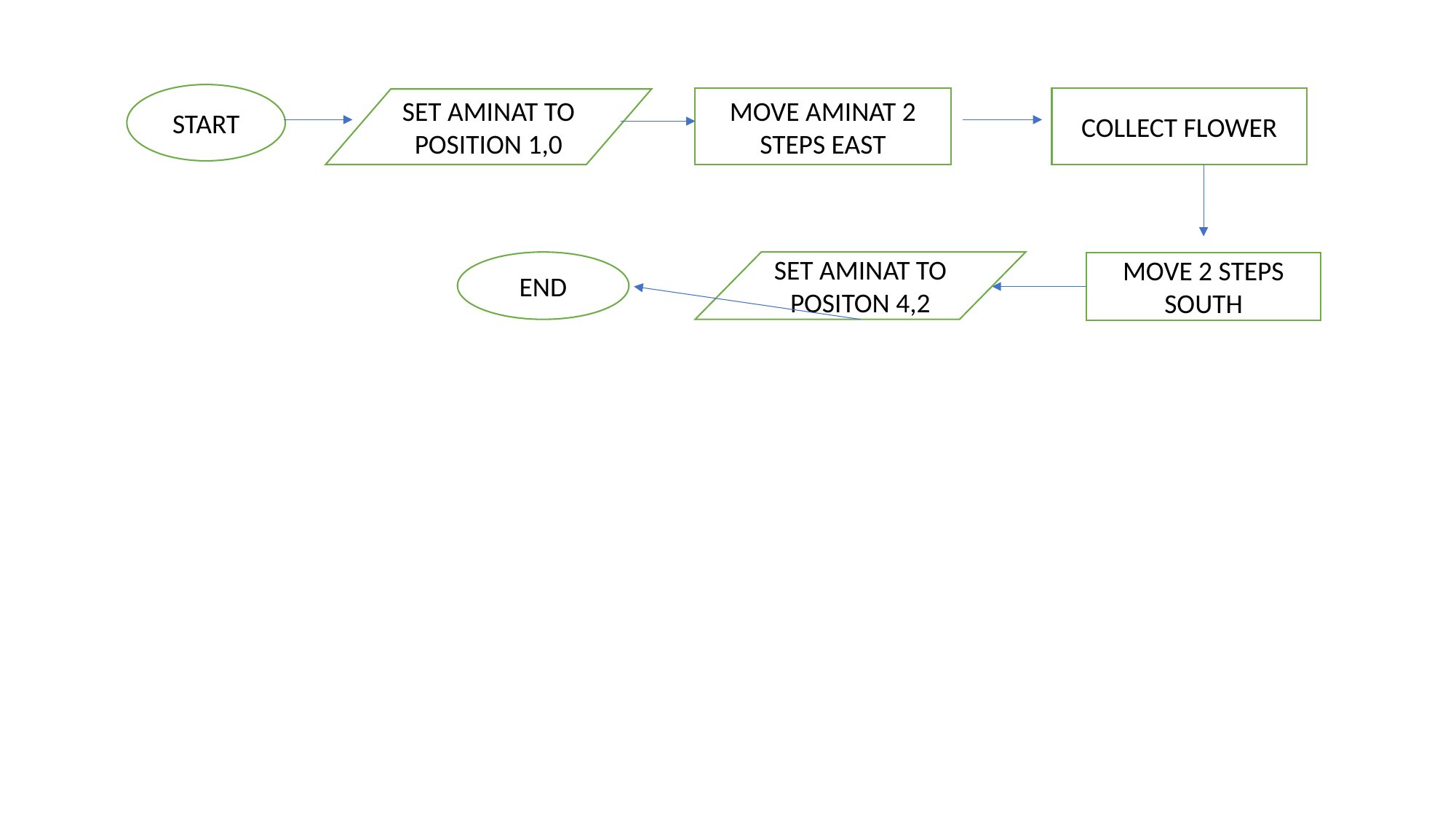

START
MOVE AMINAT 2 STEPS EAST
COLLECT FLOWER
SET AMINAT TO POSITION 1,0
END
SET AMINAT TO POSITON 4,2
MOVE 2 STEPS SOUTH